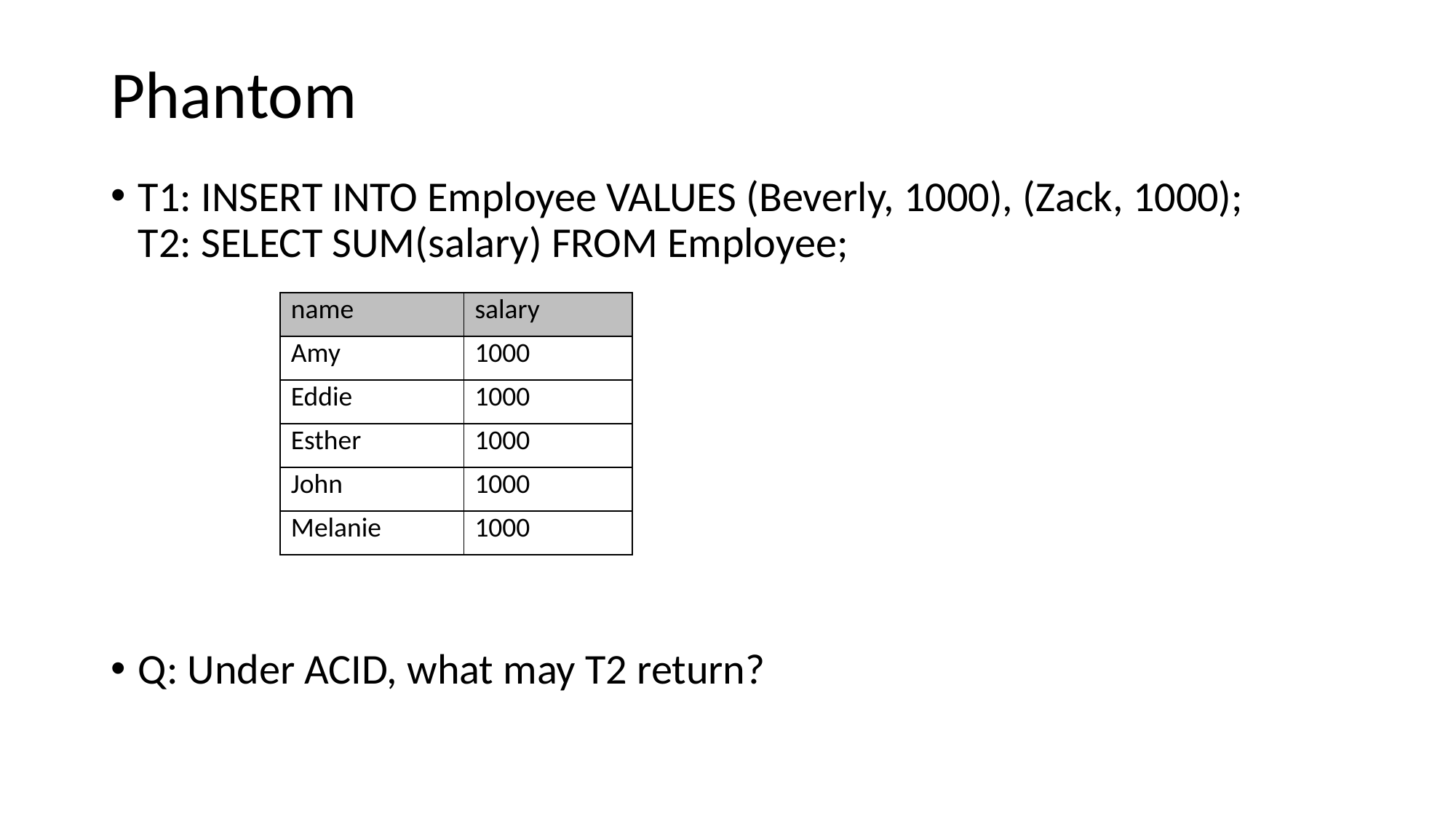

# Phantom
T1: INSERT INTO Employee VALUES (Beverly, 1000), (Zack, 1000);
T2: SELECT SUM(salary) FROM Employee;

Q: Under ACID, what may T2 return?

| name | salary |
| --- | --- |
| Amy | 1000 |
| Eddie | 1000 |
| Esther | 1000 |
| John | 1000 |
| Melanie | 1000 |